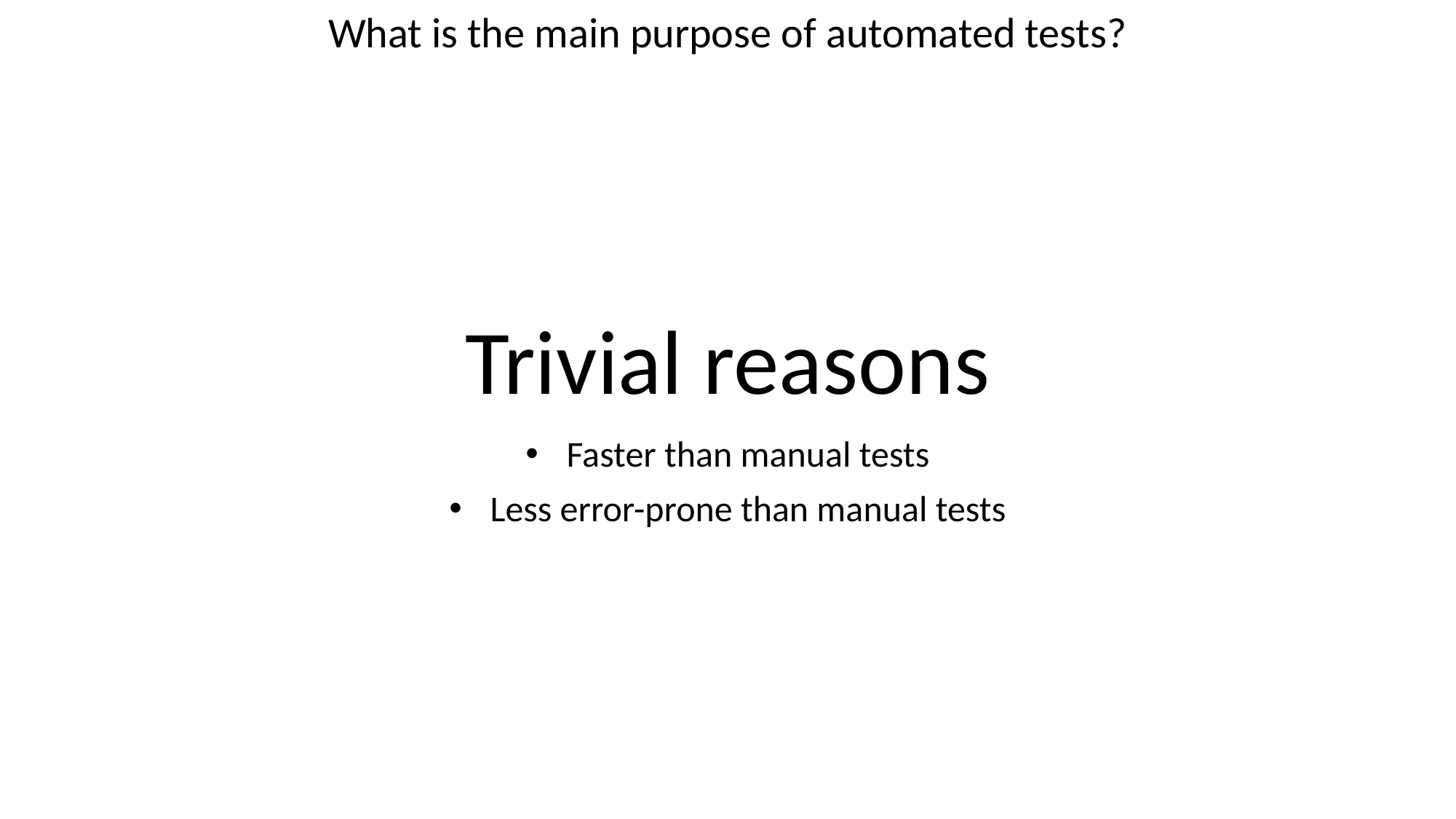

What is the main purpose of automated tests?
# Trivial reasons
Faster than manual tests
Less error-prone than manual tests